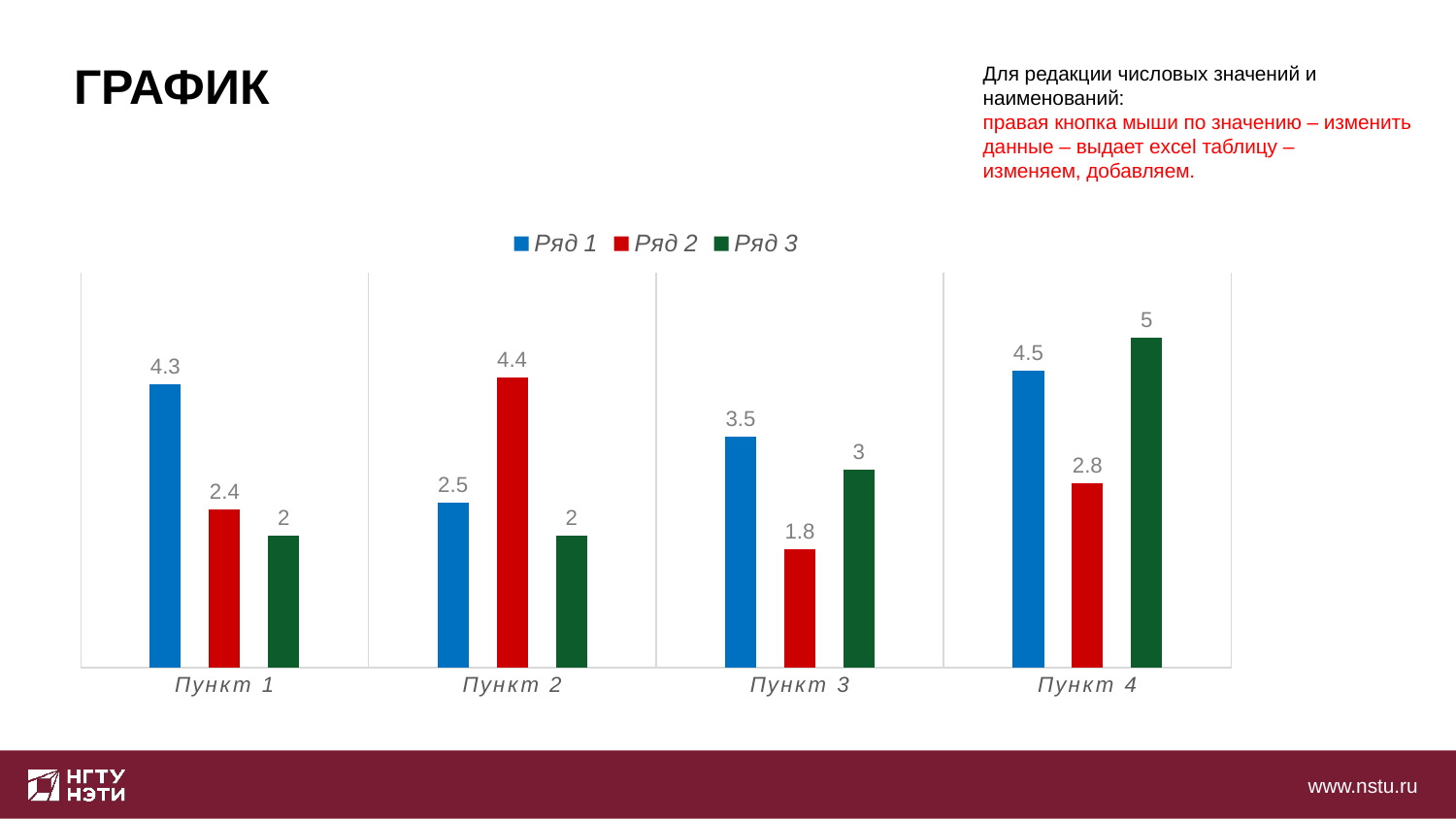

Для редакции числовых значений и наименований:
правая кнопка мыши по значению – изменить данные – выдает excel таблицу –
изменяем, добавляем.
ГРАФИК

### Chart

| Category | Ряд 1 | Ряд 2 | Ряд 3 |
|---|---|---|---|
| Пункт 1 | 4.3 | 2.4 | 2.0 |
| Пункт 2 | 2.5 | 4.4 | 2.0 |
| Пункт 3 | 3.5 | 1.8 | 3.0 |
| Пункт 4 | 4.5 | 2.8 | 5.0 |